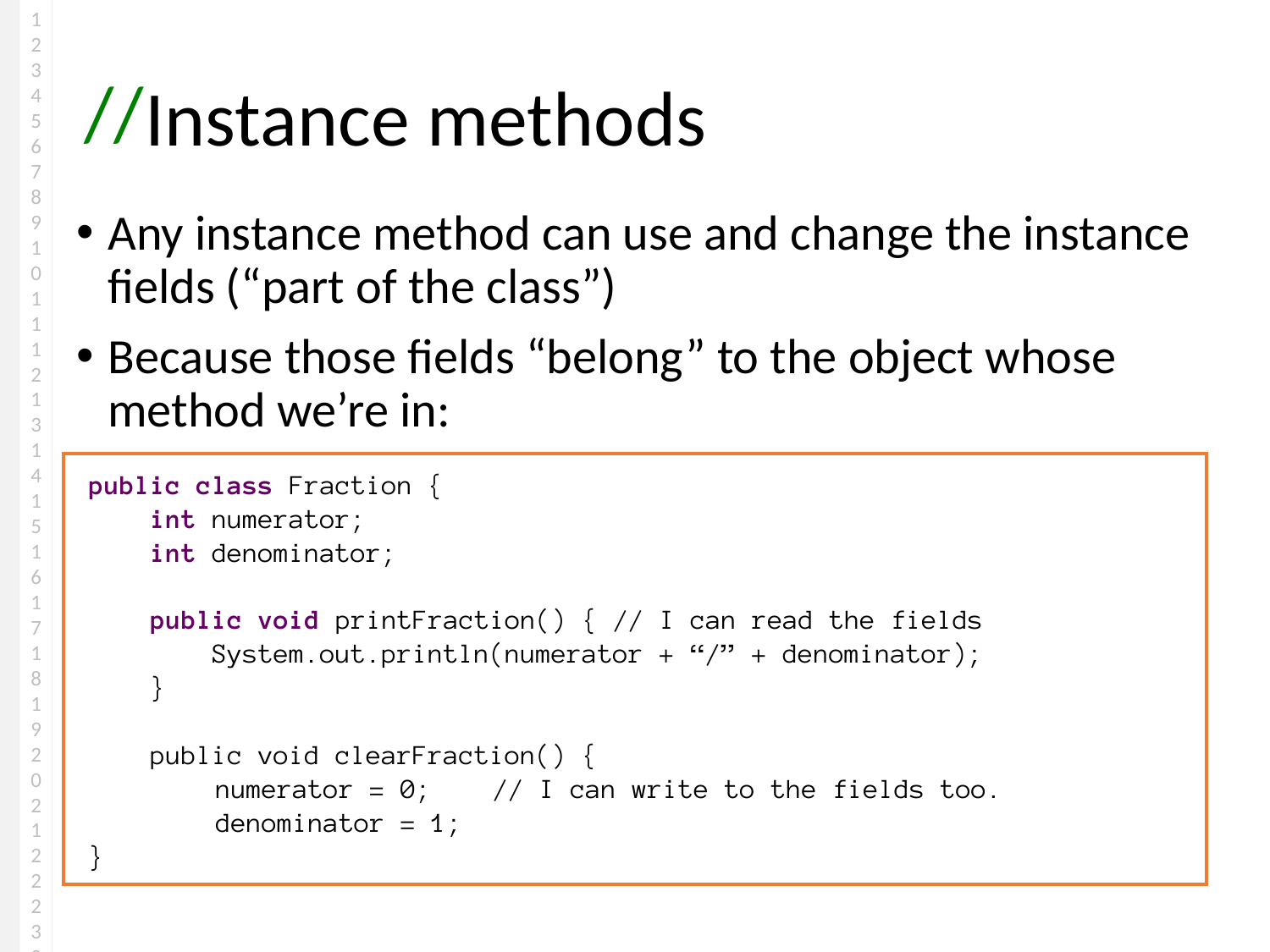

# Instance methods
Any instance method can use and change the instance fields (“part of the class”)
Because those fields “belong” to the object whose method we’re in:

public class Fraction {
    int numerator;
    int denominator;

    public void printFraction() { // I can read the fields
        System.out.println(numerator + “/” + denominator);
    }

    public void clearFraction() {
	numerator = 0;    // I can write to the fields too.
	denominator = 1;
}